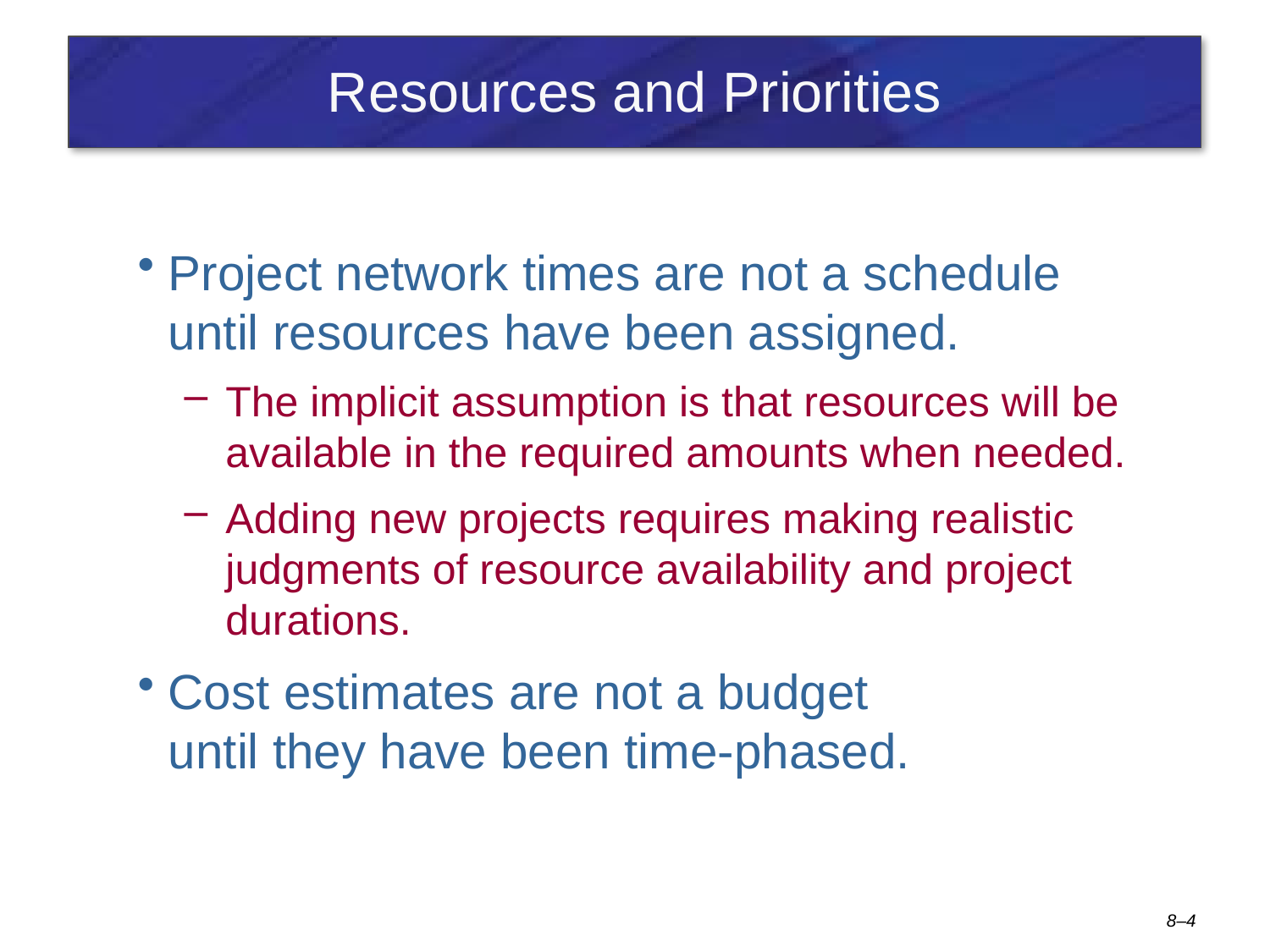

# Resources and Priorities
Project network times are not a schedule
until resources have been assigned.
The implicit assumption is that resources will be available in the required amounts when needed.
Adding new projects requires making realistic judgments of resource availability and project durations.
Cost estimates are not a budget
until they have been time-phased.
8–4